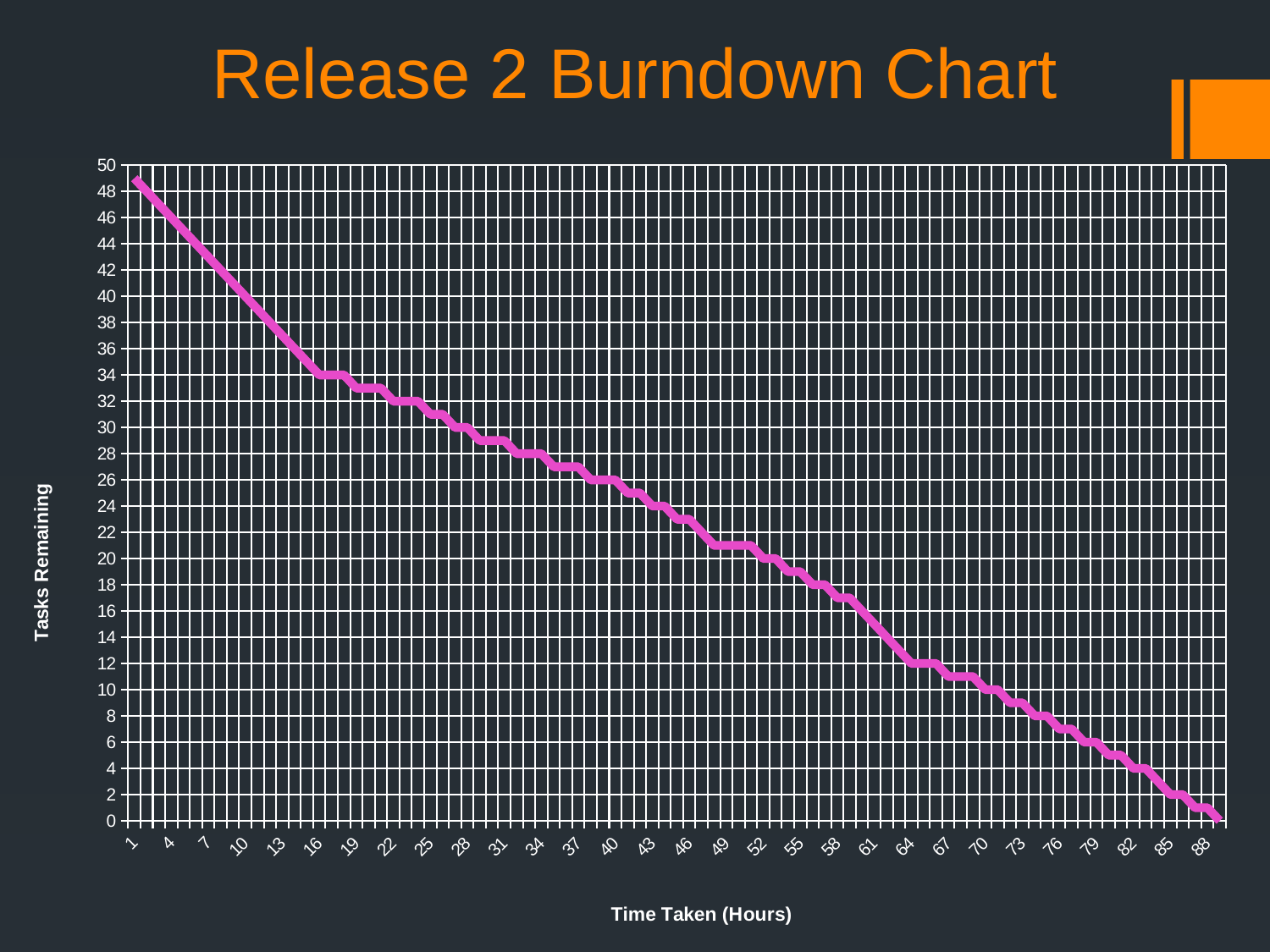

# Release 2 Burndown Chart

### Chart

| Category |  |
|---|---|